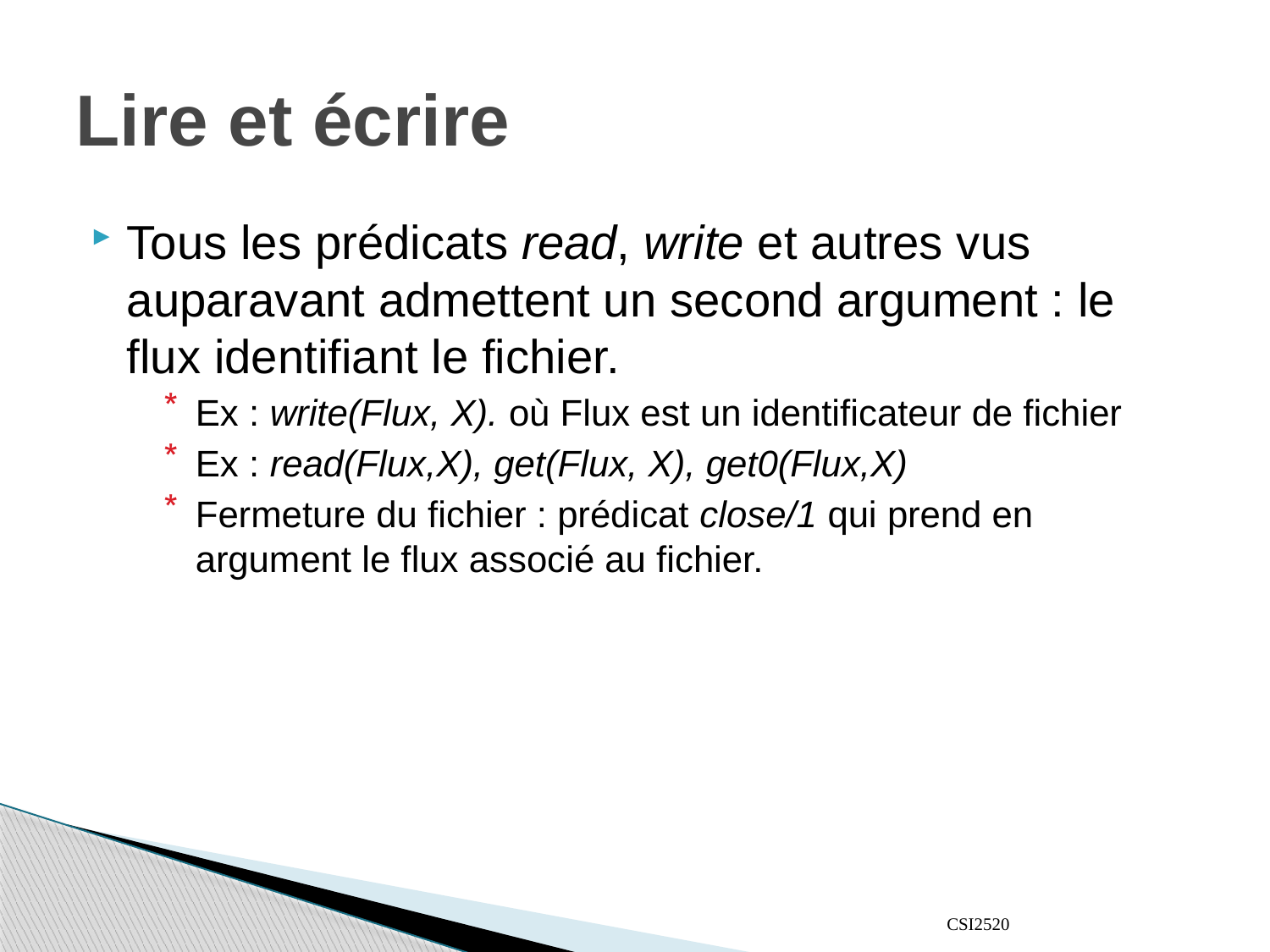

# Lire et écrire
Tous les prédicats read, write et autres vus auparavant admettent un second argument : le flux identifiant le fichier.
Ex : write(Flux, X). où Flux est un identificateur de fichier
Ex : read(Flux,X), get(Flux, X), get0(Flux,X)
Fermeture du fichier : prédicat close/1 qui prend en argument le flux associé au fichier.
CSI2520